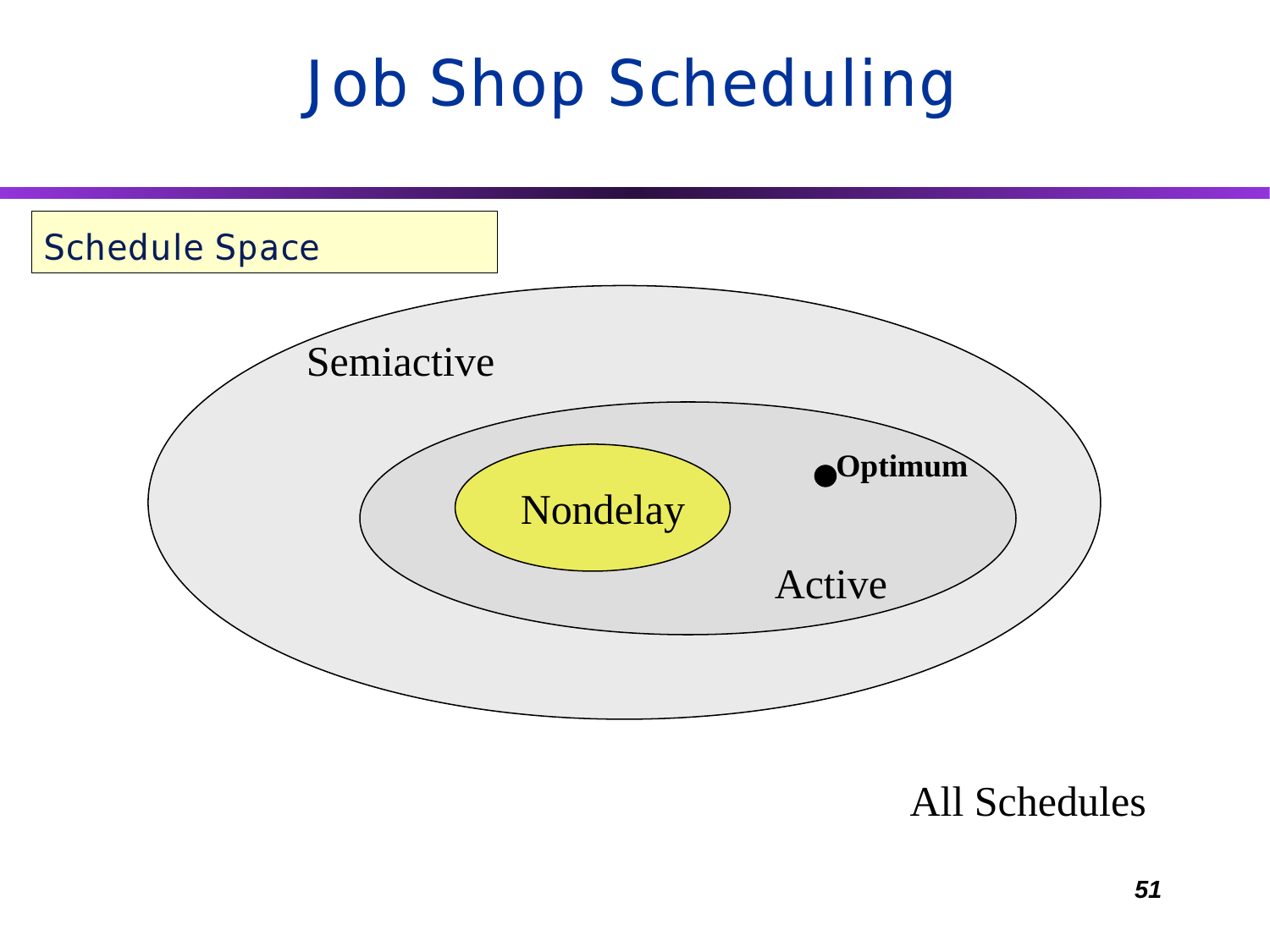

Job Shop Scheduling
# Schedule Space

Semiactive

Optimum

Nondelay
Active
All Schedules
51